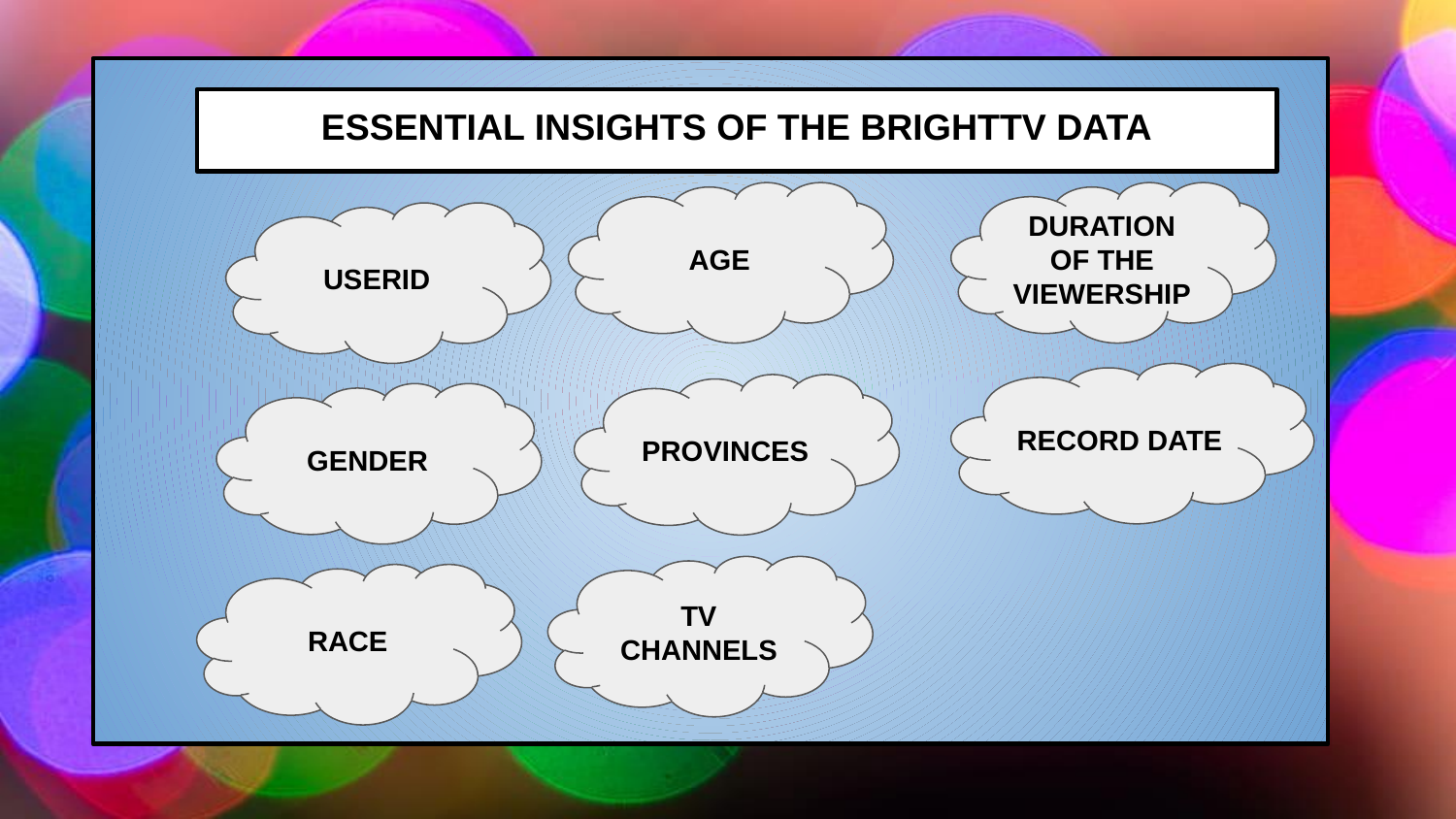

ESSENTIAL INSIGHTS OF THE BRIGHTTV DATA
AGE
DURATION OF THE VIEWERSHIP
USERID
RECORD DATE
PROVINCES
GENDER
TV CHANNELS
RACE